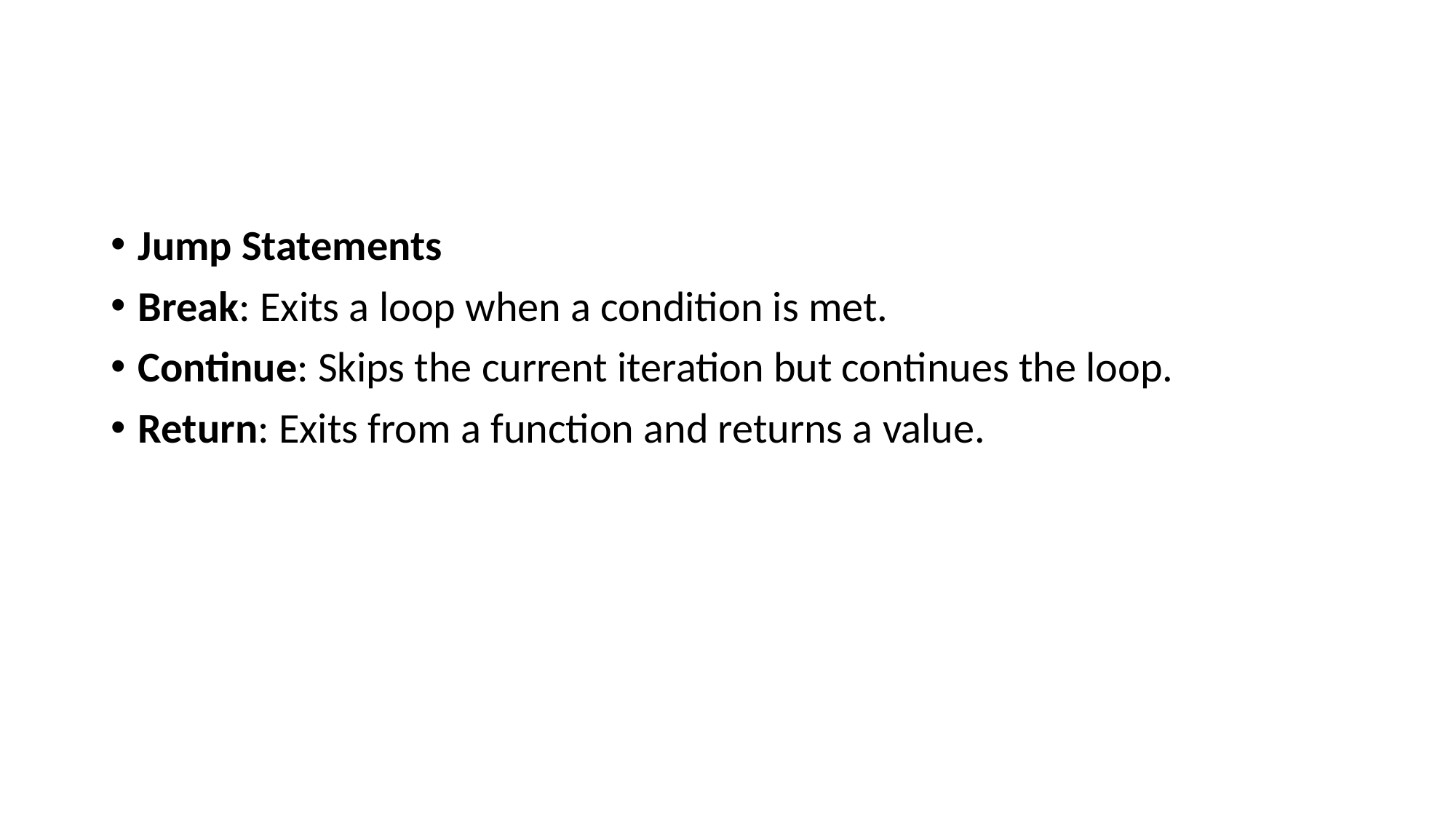

Jump Statements
Break: Exits a loop when a condition is met.
Continue: Skips the current iteration but continues the loop.
Return: Exits from a function and returns a value.